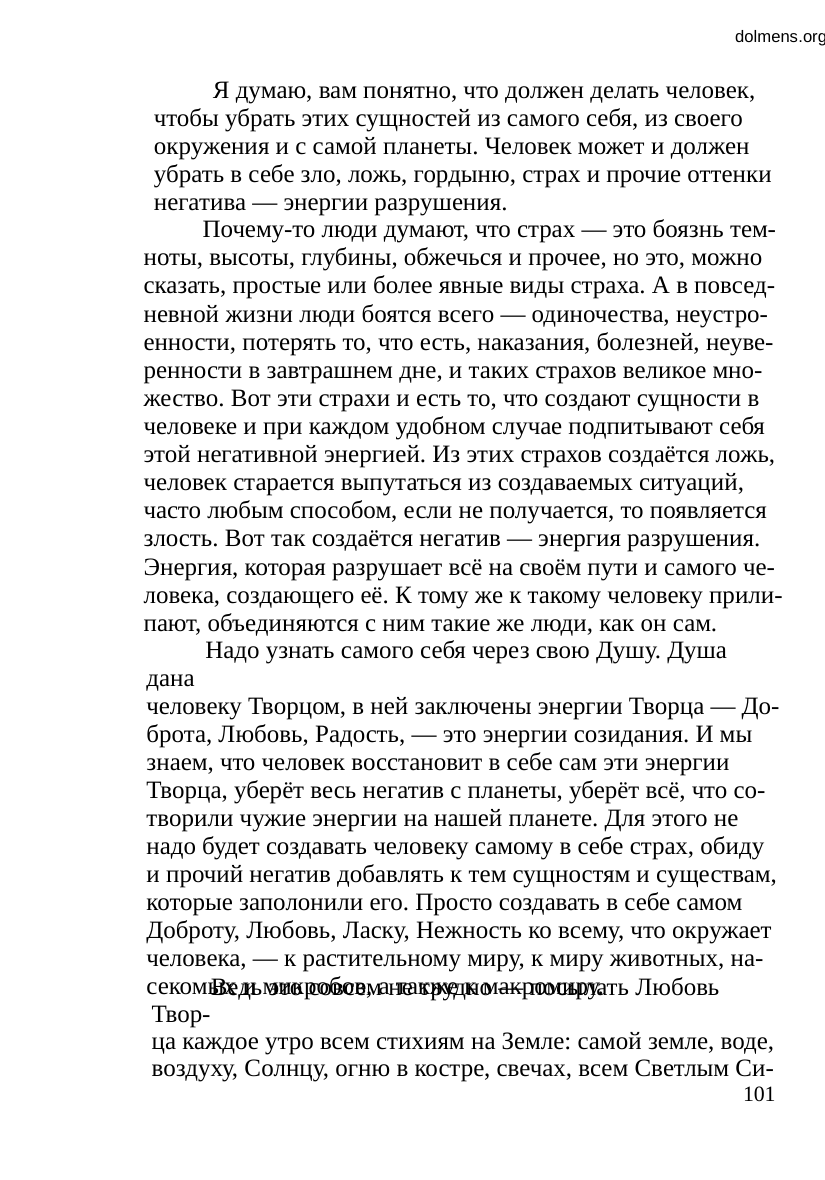

dolmens.org

Я думаю, вам понятно, что должен делать человек,
чтобы убрать этих сущностей из самого себя, из своего
окружения и с самой планеты. Человек может и должен
убрать в себе зло, ложь, гордыню, страх и прочие оттенки
негатива — энергии разрушения.

Почему-то люди думают, что страх — это боязнь тем-
ноты, высоты, глубины, обжечься и прочее, но это, можно
сказать, простые или более явные виды страха. А в повсед-
невной жизни люди боятся всего — одиночества, неустро-
енности, потерять то, что есть, наказания, болезней, неуве-
ренности в завтрашнем дне, и таких страхов великое мно-
жество. Вот эти страхи и есть то, что создают сущности в
человеке и при каждом удобном случае подпитывают себя
этой негативной энергией. Из этих страхов создаётся ложь,
человек старается выпутаться из создаваемых ситуаций,
часто любым способом, если не получается, то появляется
злость. Вот так создаётся негатив — энергия разрушения.
Энергия, которая разрушает всё на своём пути и самого че-
ловека, создающего её. К тому же к такому человеку прили-
пают, объединяются с ним такие же люди, как он сам.

Надо узнать самого себя через свою Душу. Душа дана
человеку Творцом, в ней заключены энергии Творца — До-
брота, Любовь, Радость, — это энергии созидания. И мы
знаем, что человек восстановит в себе сам эти энергии
Творца, уберёт весь негатив с планеты, уберёт всё, что со-
творили чужие энергии на нашей планете. Для этого не
надо будет создавать человеку самому в себе страх, обиду
и прочий негатив добавлять к тем сущностям и существам,
которые заполонили его. Просто создавать в себе самом
Доброту, Любовь, Ласку, Нежность ко всему, что окружает
человека, — к растительному миру, к миру животных, на-
секомых и микробов, а также к макромиру.

Ведь это совсем не трудно — посылать Любовь Твор-
ца каждое утро всем стихиям на Земле: самой земле, воде,
воздуху, Солнцу, огню в костре, свечах, всем Светлым Си-

101